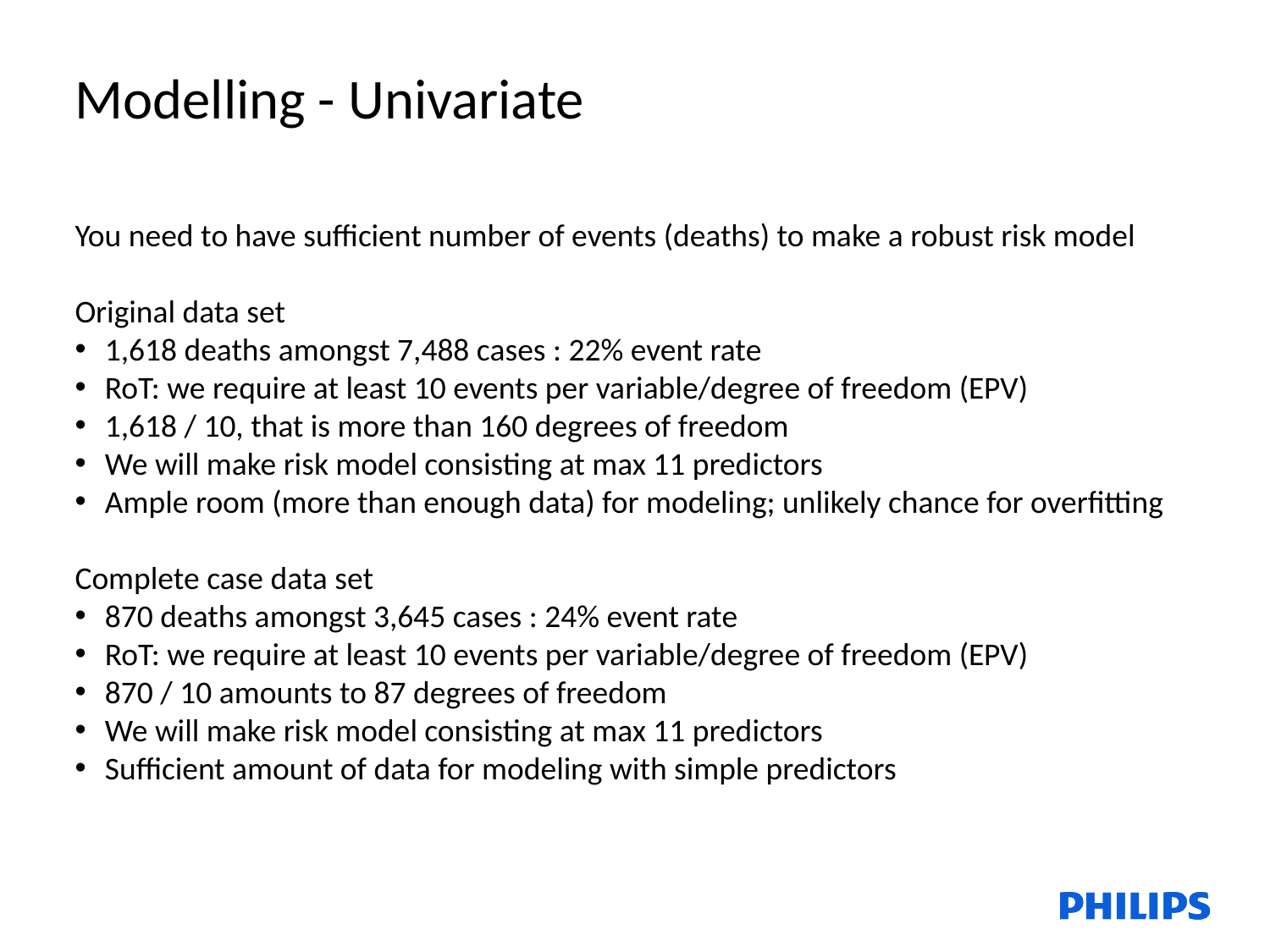

Modelling - Univariate
You need to have sufficient number of events (deaths) to make a robust risk model

Original data set
1,618 deaths amongst 7,488 cases : 22% event rate
RoT: we require at least 10 events per variable/degree of freedom (EPV)
1,618 / 10, that is more than 160 degrees of freedom
We will make risk model consisting at max 11 predictors
Ample room (more than enough data) for modeling; unlikely chance for overfitting

Complete case data set
870 deaths amongst 3,645 cases : 24% event rate
RoT: we require at least 10 events per variable/degree of freedom (EPV)
870 / 10 amounts to 87 degrees of freedom
We will make risk model consisting at max 11 predictors
Sufficient amount of data for modeling with simple predictors